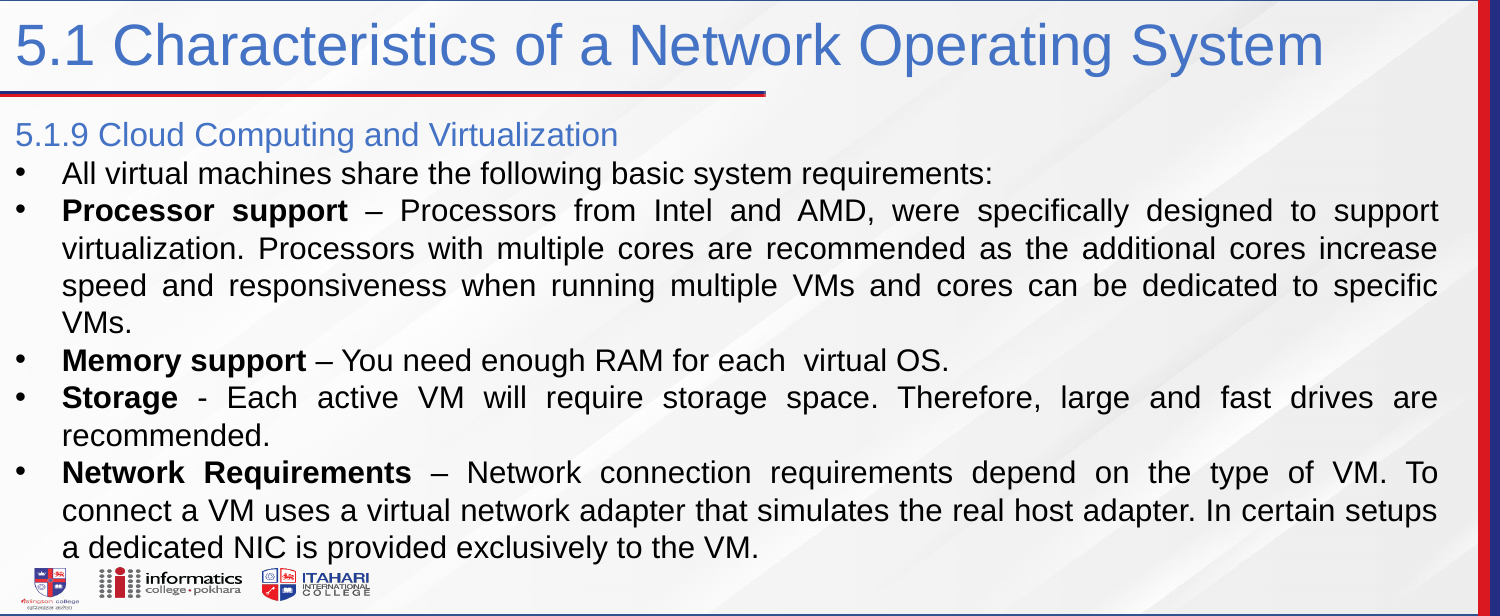

5.1 Characteristics of a Network Operating System

5.1.9 Cloud Computing and Virtualization
All virtual machines share the following basic system requirements:
Processor support – Processors from Intel and AMD, were specifically designed to support virtualization. Processors with multiple cores are recommended as the additional cores increase speed and responsiveness when running multiple VMs and cores can be dedicated to specific VMs.
Memory support – You need enough RAM for each  virtual OS.
Storage - Each active VM will require storage space. Therefore, large and fast drives are recommended.
Network Requirements – Network connection requirements depend on the type of VM. To connect a VM uses a virtual network adapter that simulates the real host adapter. In certain setups a dedicated NIC is provided exclusively to the VM.